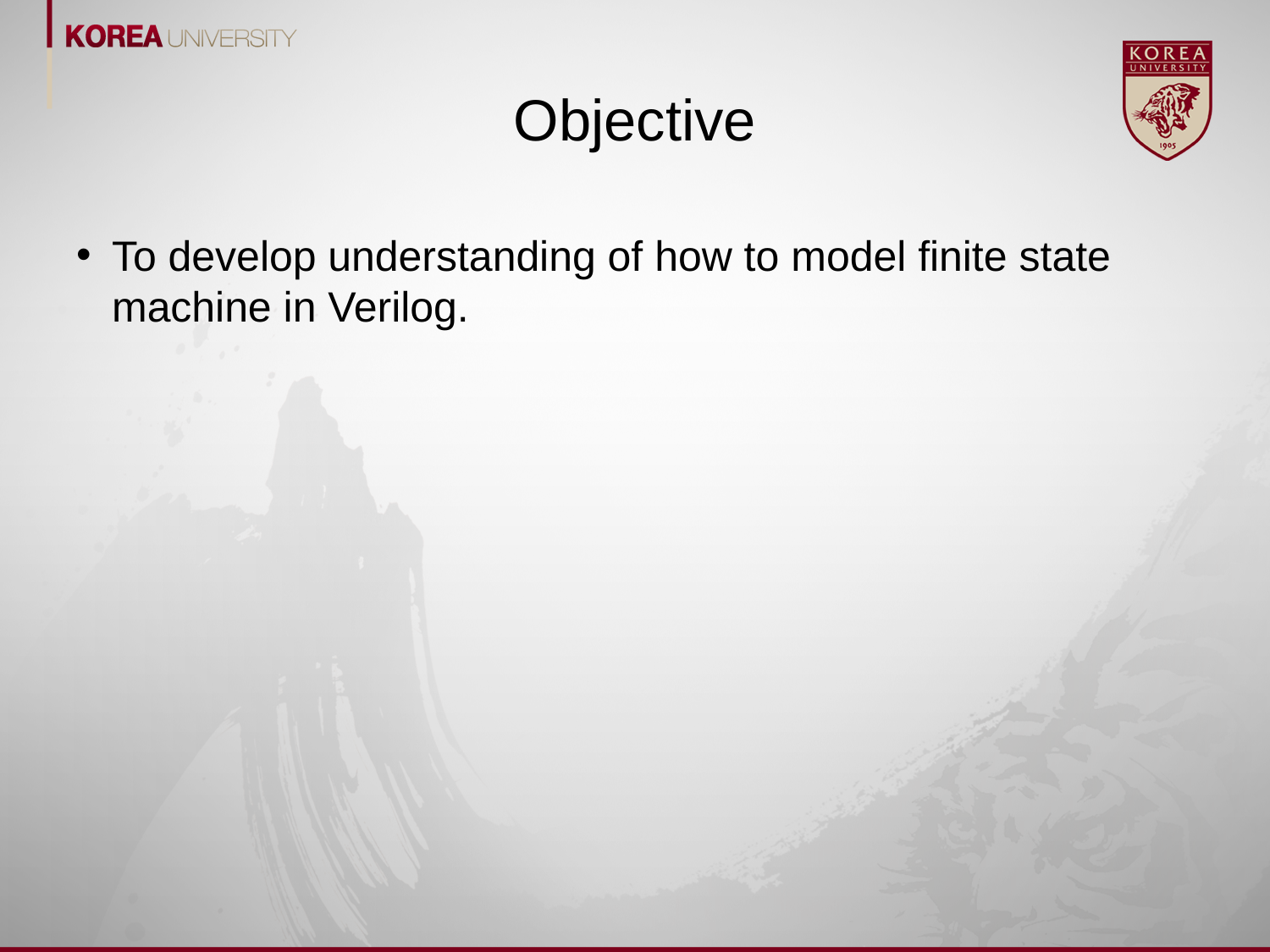

# Objective
To develop understanding of how to model finite state machine in Verilog.